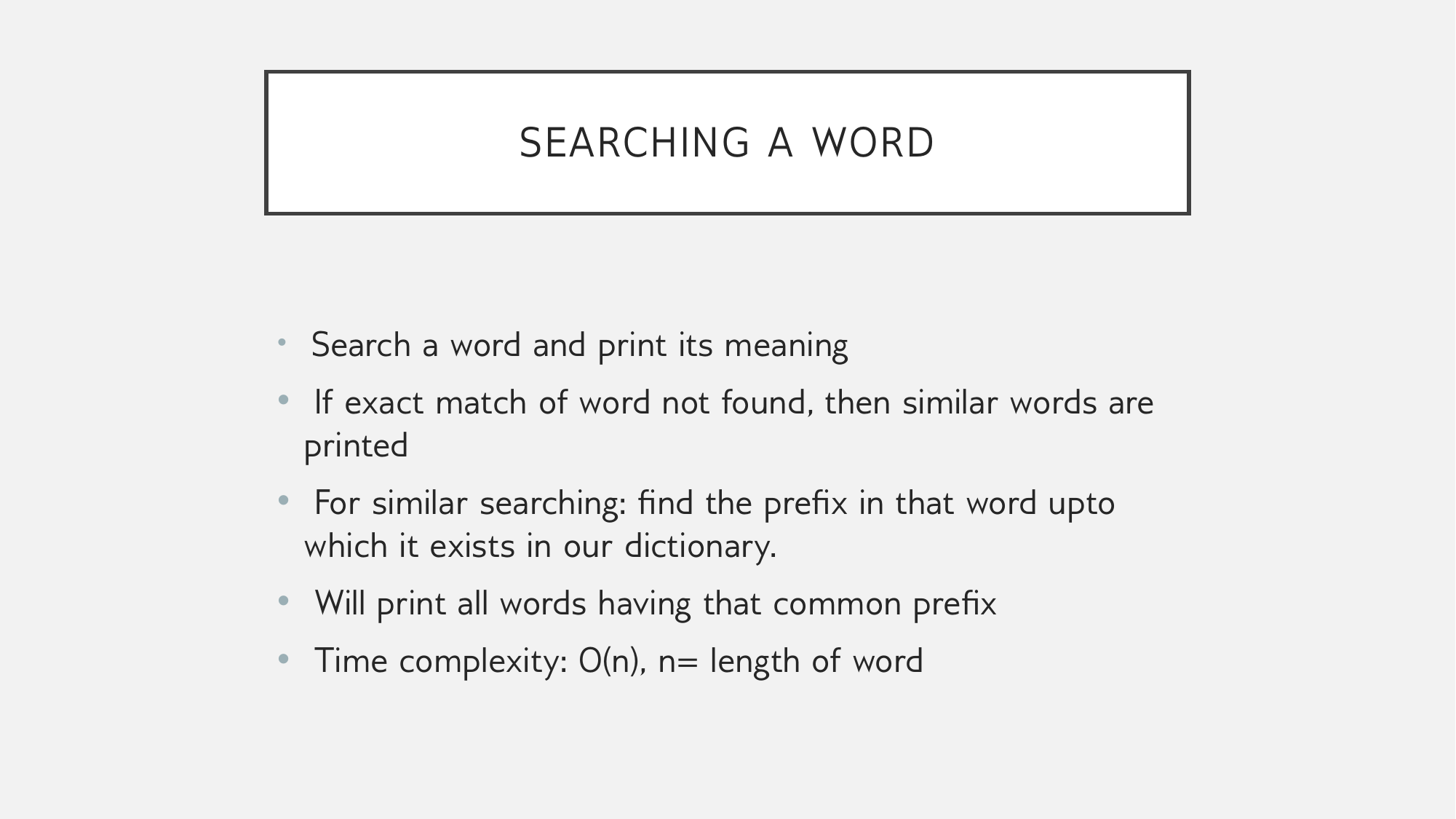

# Searching a word
 Search a word and print its meaning
 If exact match of word not found, then similar words are printed
 For similar searching: find the prefix in that word upto which it exists in our dictionary.
 Will print all words having that common prefix
 Time complexity: O(n), n= length of word